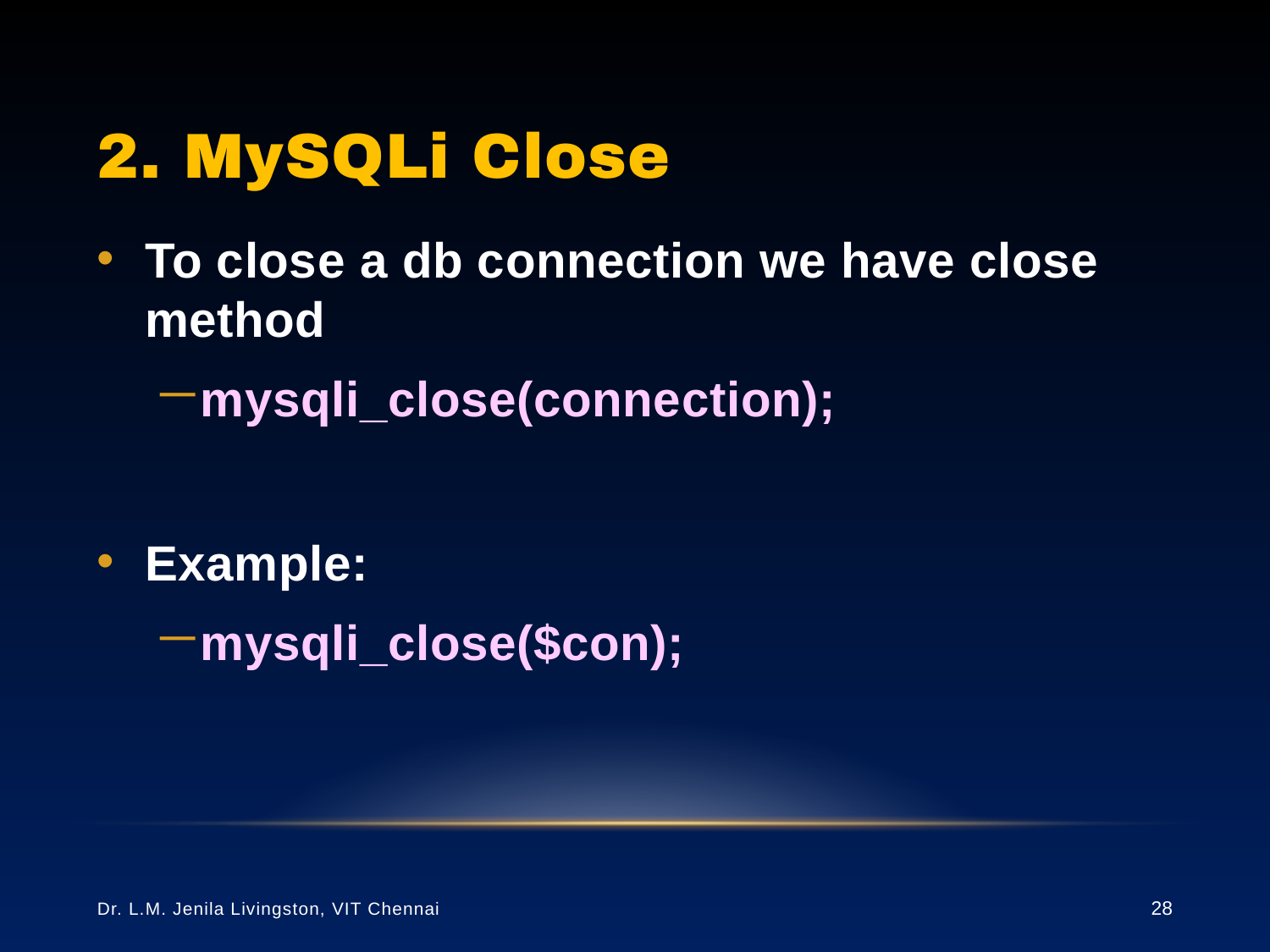

# 2. MySQLi Close
To close a db connection we have close method
mysqli_close(connection);

Example:
mysqli_close($con);

Dr. L.M. Jenila Livingston, VIT Chennai

28